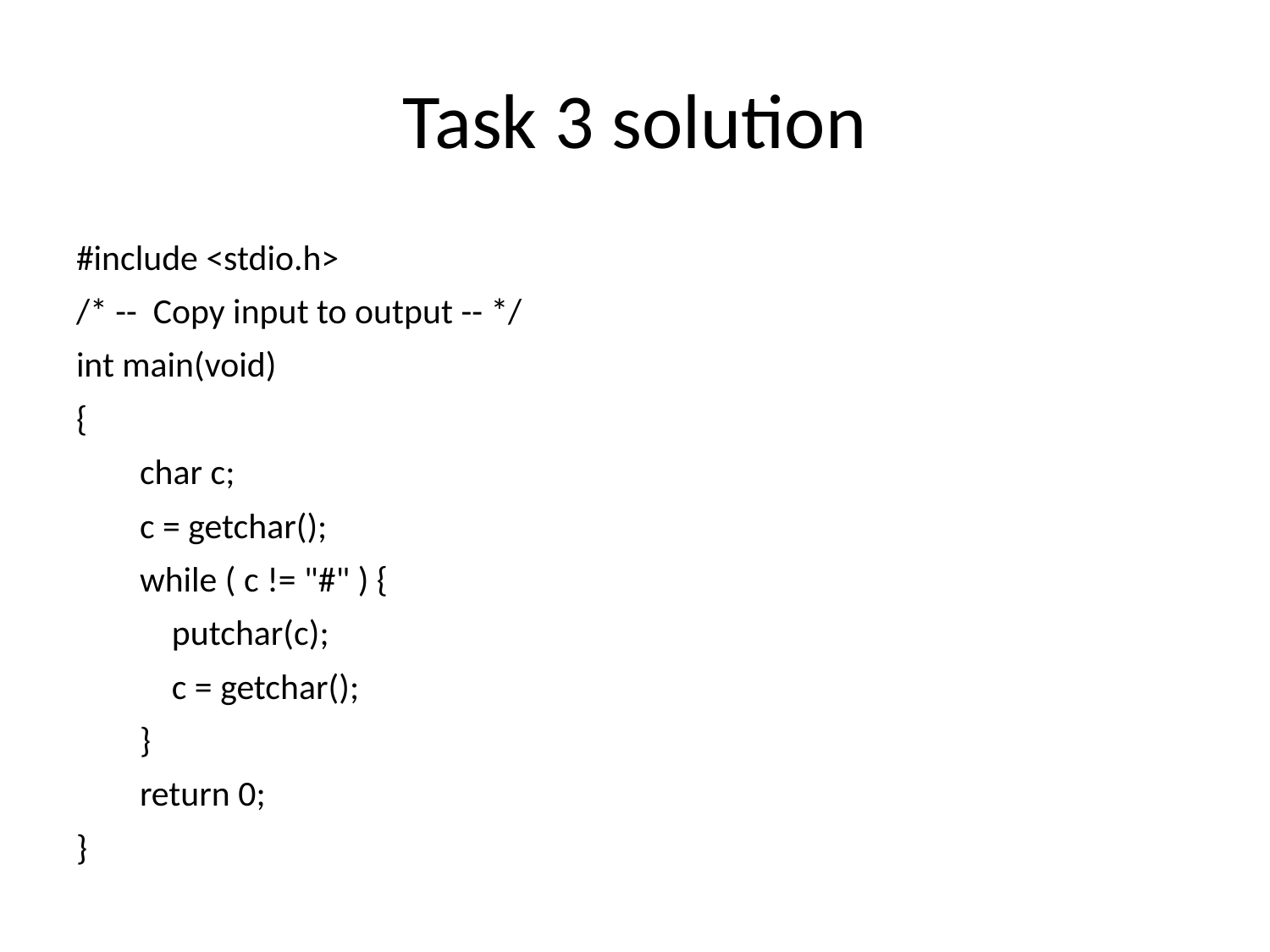

# Task 3 solution
#include <stdio.h>
/* --  Copy input to output -- */
int main(void)
{
char c;
c = getchar();
while ( c != "#" ) {
    putchar(c);
    c = getchar();
}
return 0;
}